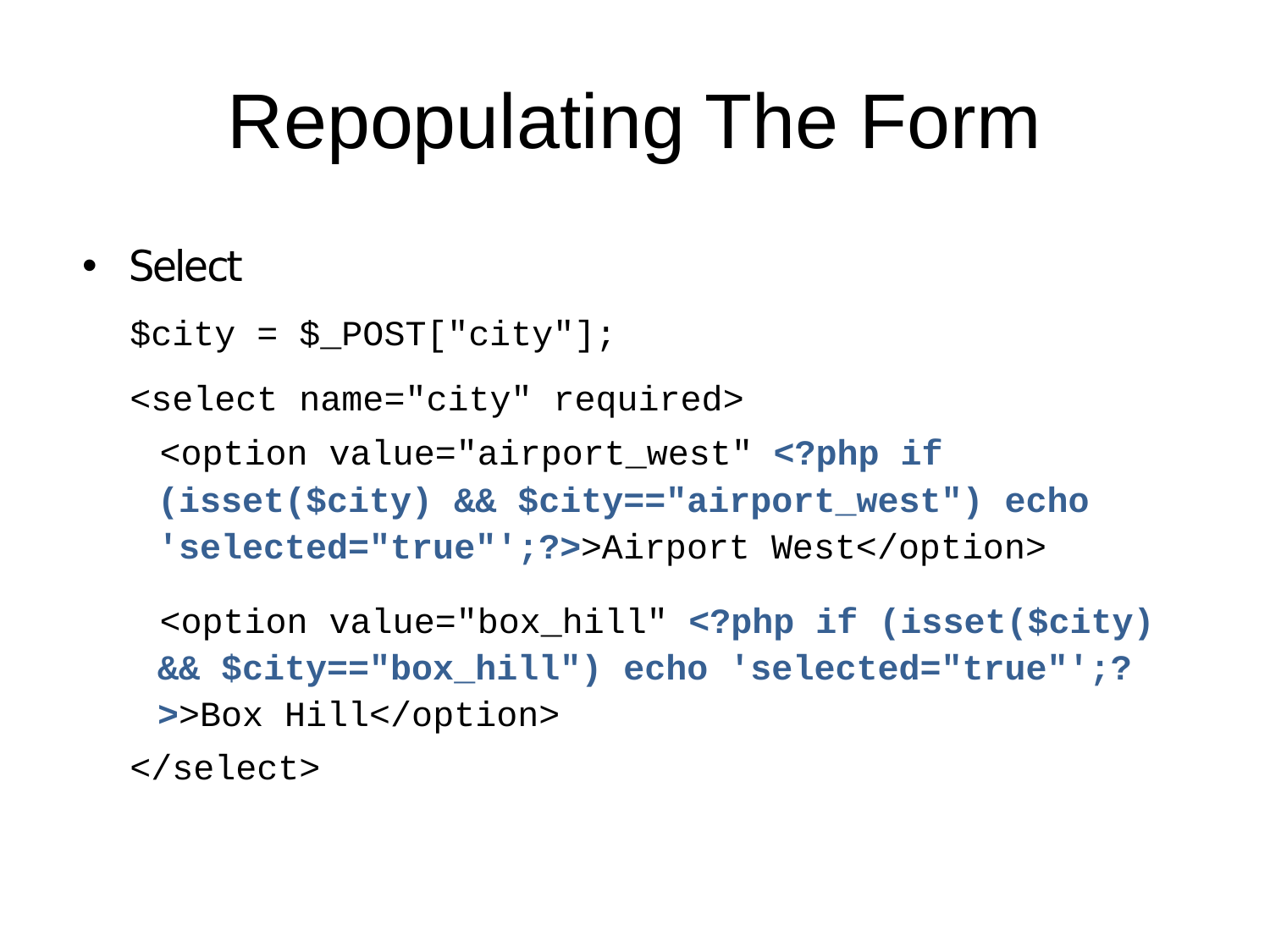

# Repopulating The Form
Select
	$city = $_POST["city"];
	<select name="city" required>
<option value="airport_west" <?php if (isset($city) && $city=="airport_west") echo 'selected="true"';?>>Airport West</option>
<option value="box_hill" <?php if (isset($city) && $city=="box_hill") echo 'selected="true"';?>>Box Hill</option>
	</select>